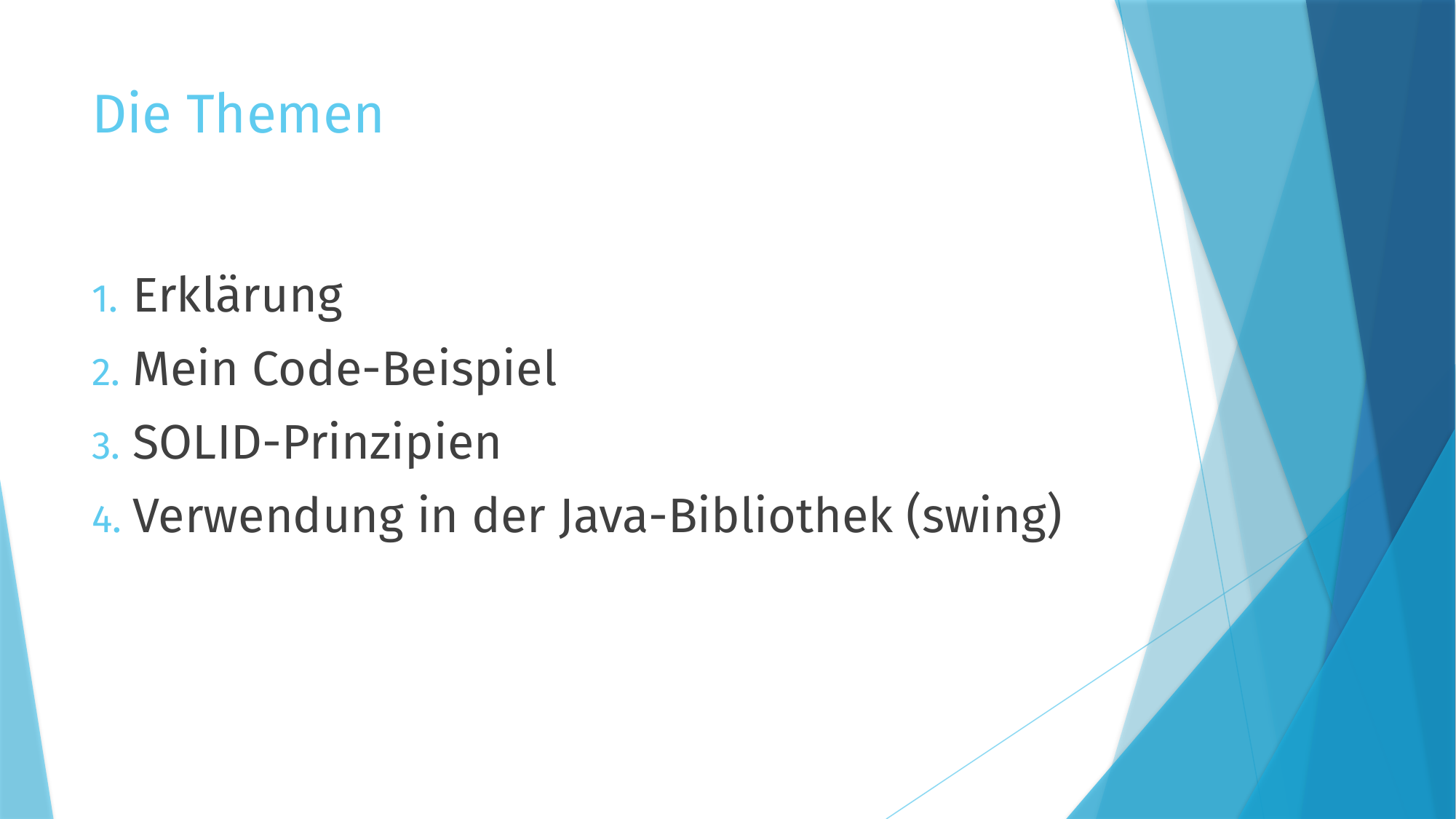

# Die Themen
Erklärung
Mein Code-Beispiel
SOLID-Prinzipien
Verwendung in der Java-Bibliothek (swing)